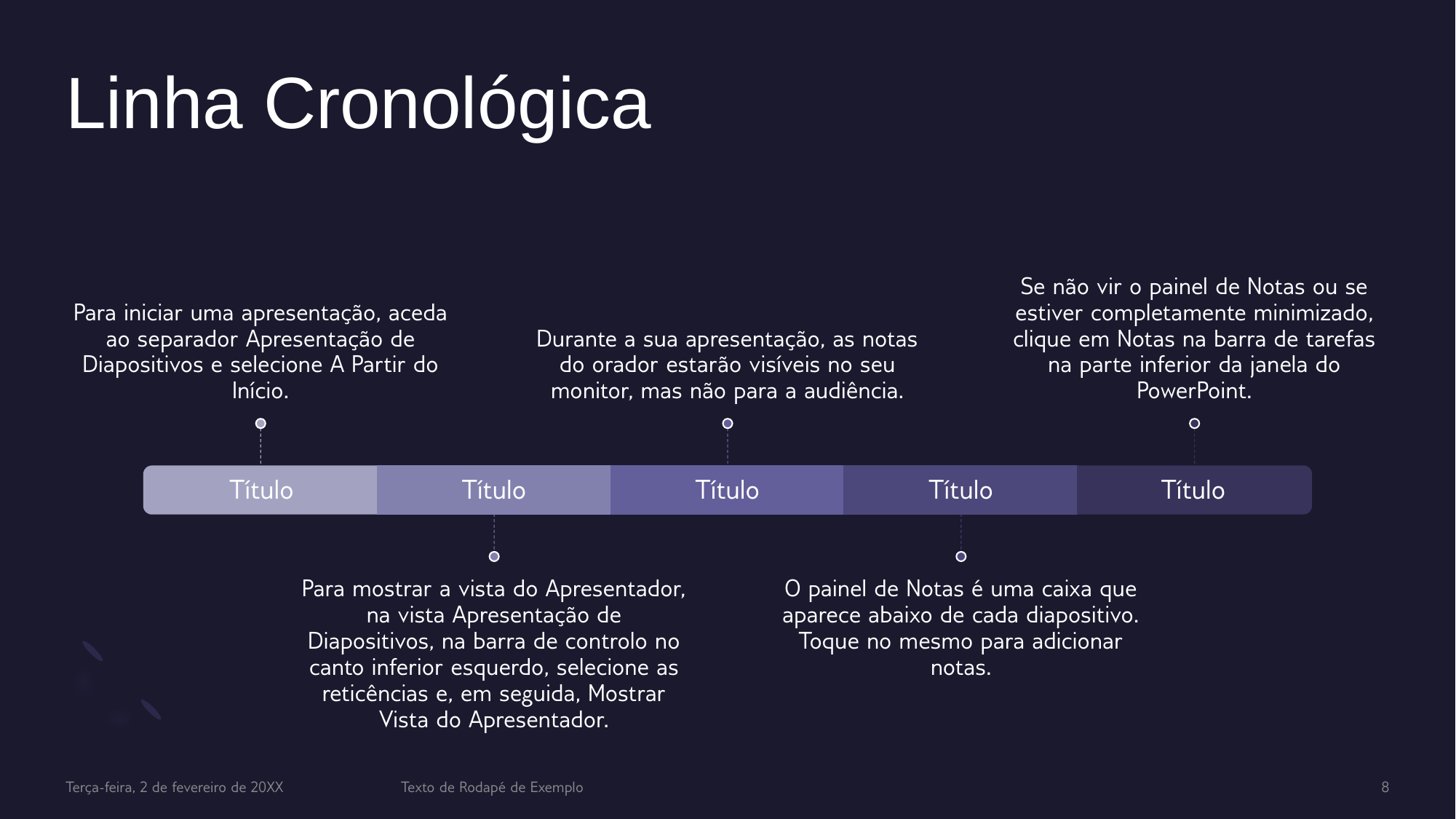

# Linha Cronológica
Título
Para iniciar uma apresentação, aceda ao separador Apresentação de Diapositivos e selecione A Partir do Início.
Título
Para mostrar a vista do Apresentador, na vista Apresentação de Diapositivos, na barra de controlo no canto inferior esquerdo, selecione as reticências e, em seguida, Mostrar Vista do Apresentador.
Título
Durante a sua apresentação, as notas do orador estarão visíveis no seu monitor, mas não para a audiência.
Título
O painel de Notas é uma caixa que aparece abaixo de cada diapositivo. Toque no mesmo para adicionar notas.
Título
Se não vir o painel de Notas ou se estiver completamente minimizado, clique em Notas na barra de tarefas na parte inferior da janela do PowerPoint.
Terça-feira, 2 de fevereiro de 20XX
Texto de Rodapé de Exemplo
8